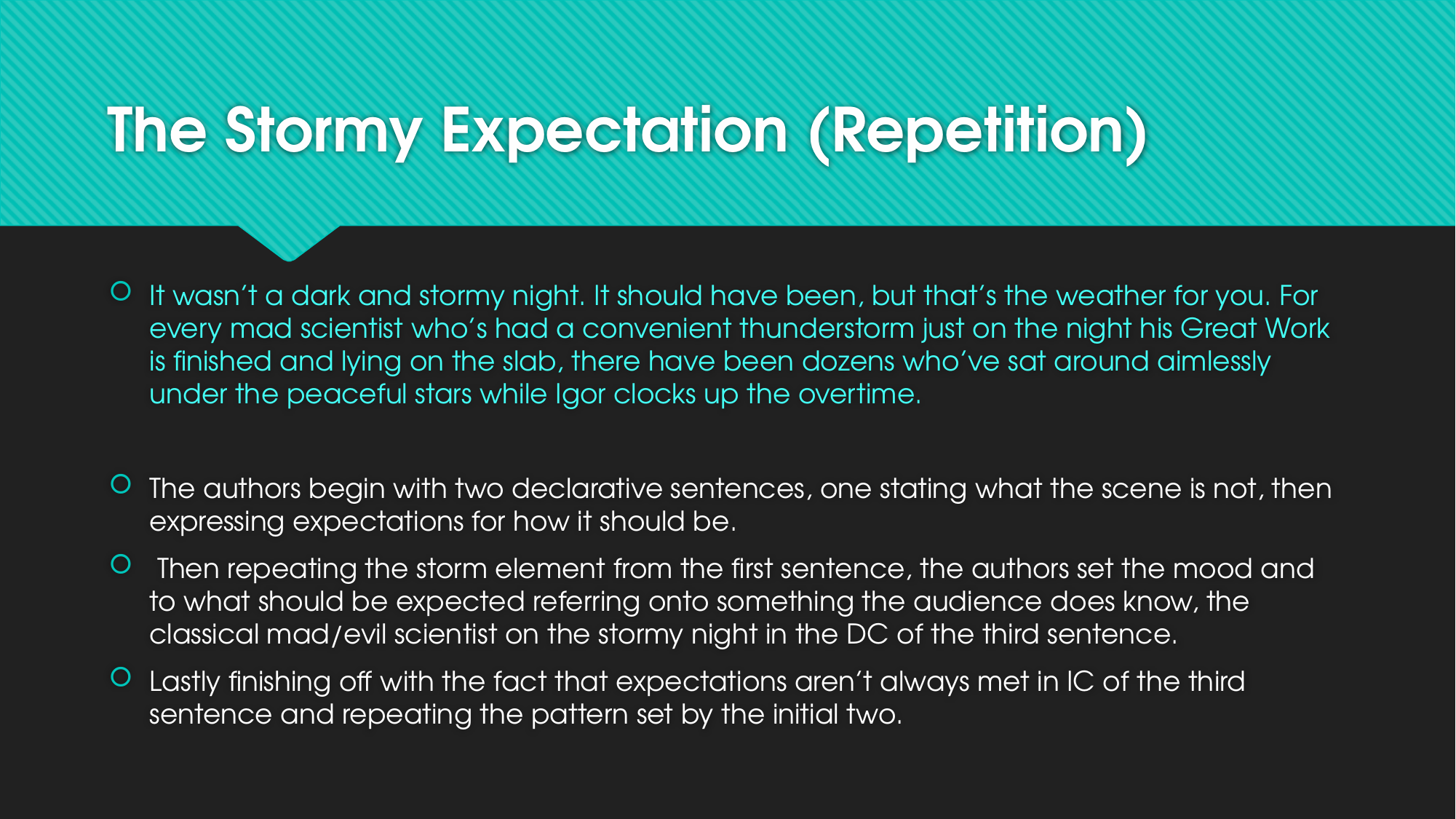

# The Stormy Expectation (Repetition)
It wasn’t a dark and stormy night. It should have been, but that’s the weather for you. For every mad scientist who’s had a convenient thunderstorm just on the night his Great Work is finished and lying on the slab, there have been dozens who’ve sat around aimlessly under the peaceful stars while Igor clocks up the overtime.

The authors begin with two declarative sentences, one stating what the scene is not, then expressing expectations for how it should be.
 Then repeating the storm element from the first sentence, the authors set the mood and to what should be expected referring onto something the audience does know, the classical mad/evil scientist on the stormy night in the DC of the third sentence.
Lastly finishing off with the fact that expectations aren’t always met in IC of the third sentence and repeating the pattern set by the initial two.